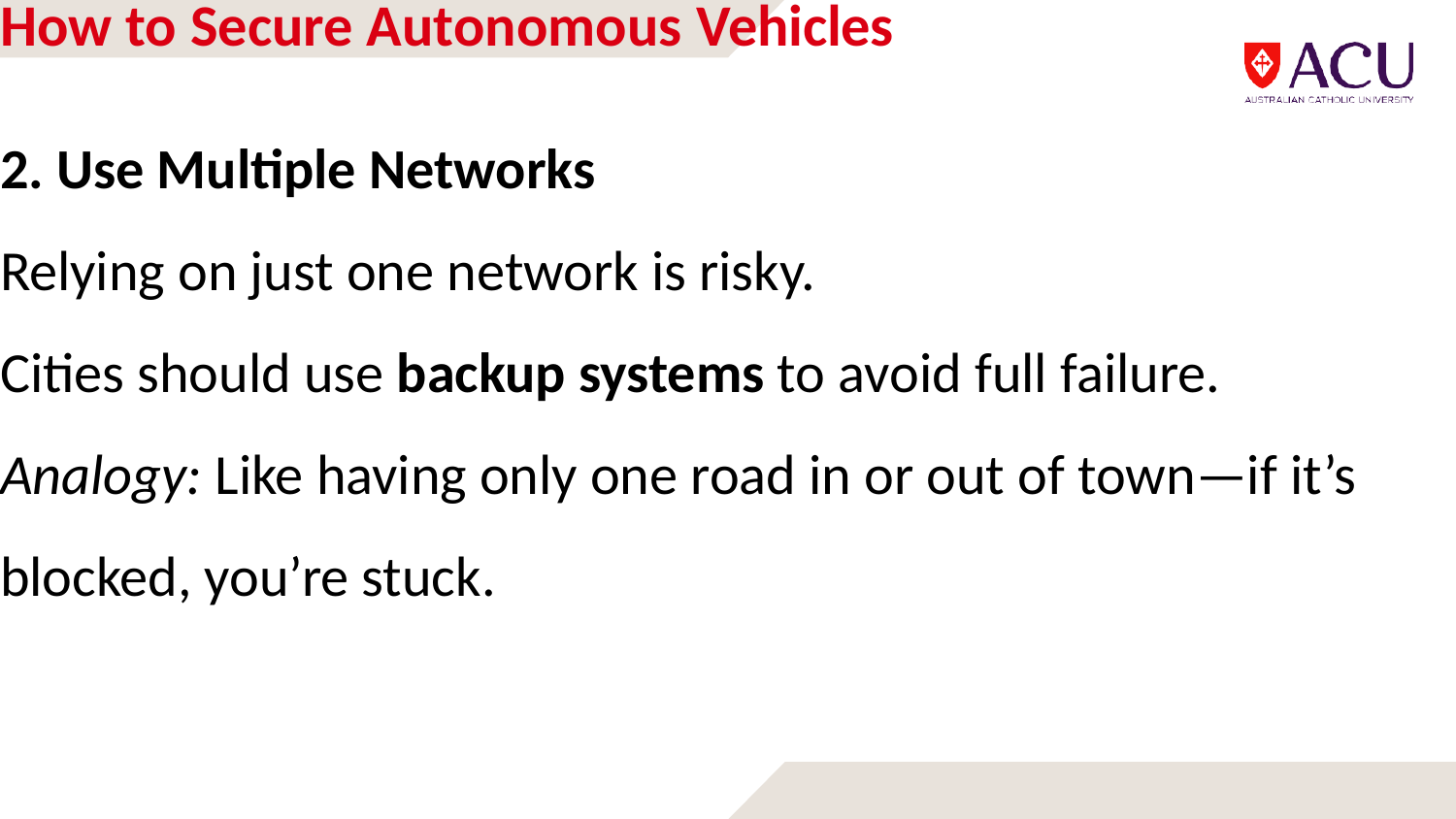

# How to Secure Autonomous Vehicles
2. Use Multiple Networks
Relying on just one network is risky.
Cities should use backup systems to avoid full failure.
Analogy: Like having only one road in or out of town—if it’s blocked, you’re stuck.